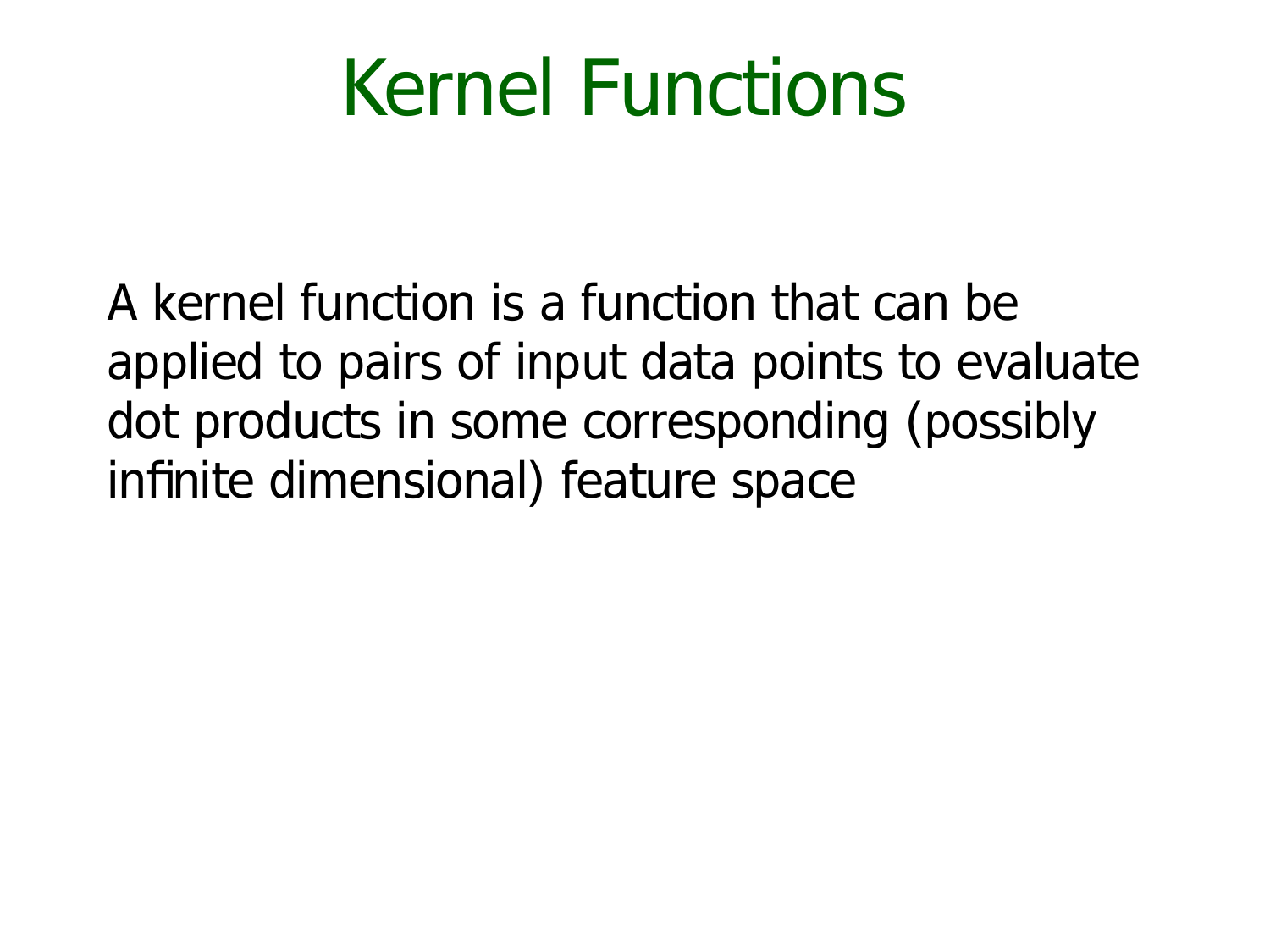

# Kernel Functions
A kernel function is a function that can be applied to pairs of input data points to evaluate dot products in some corresponding (possibly infinite dimensional) feature space